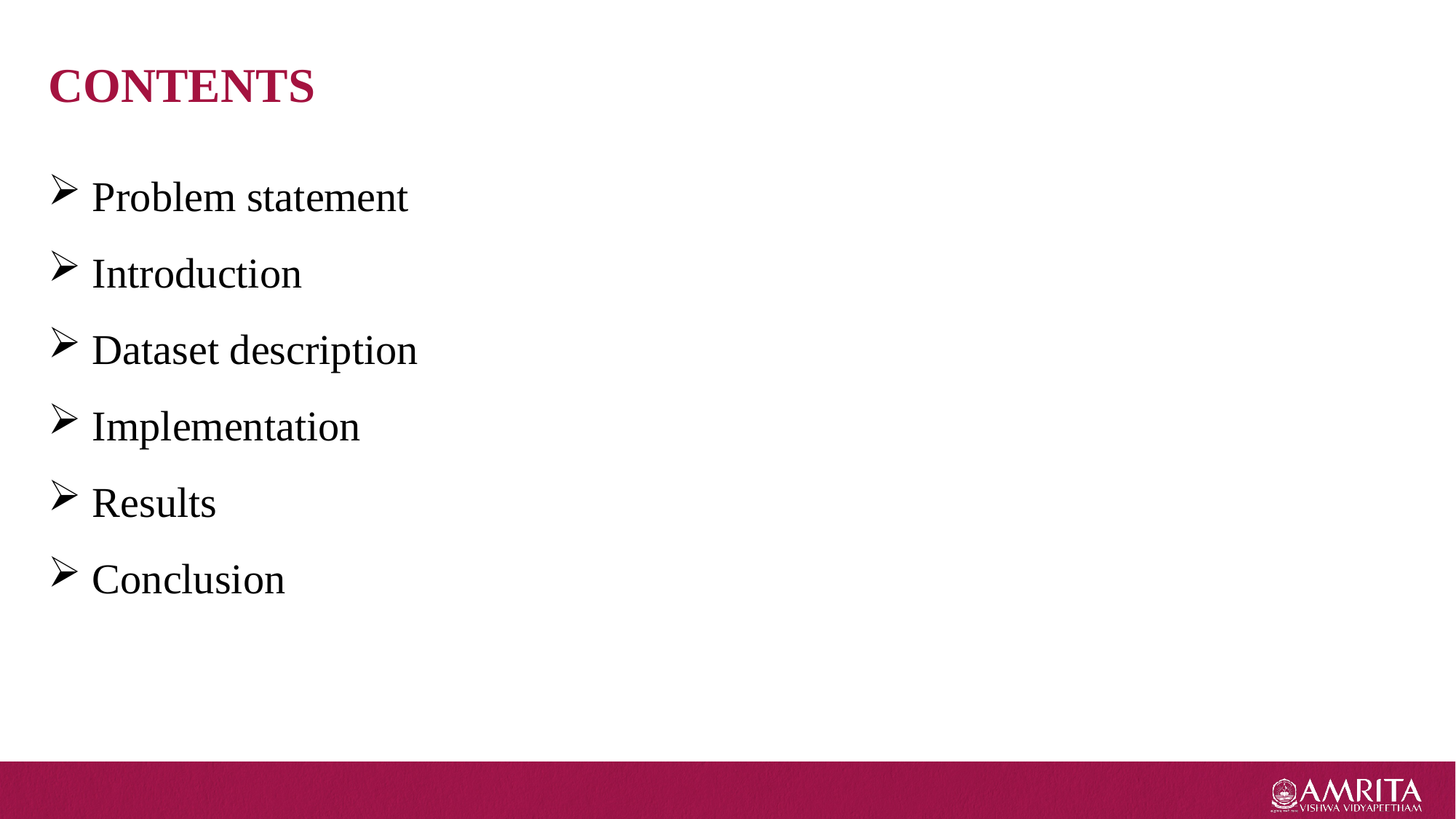

# CONTENTS
 Problem statement
 Introduction
 Dataset description
 Implementation
 Results
 Conclusion